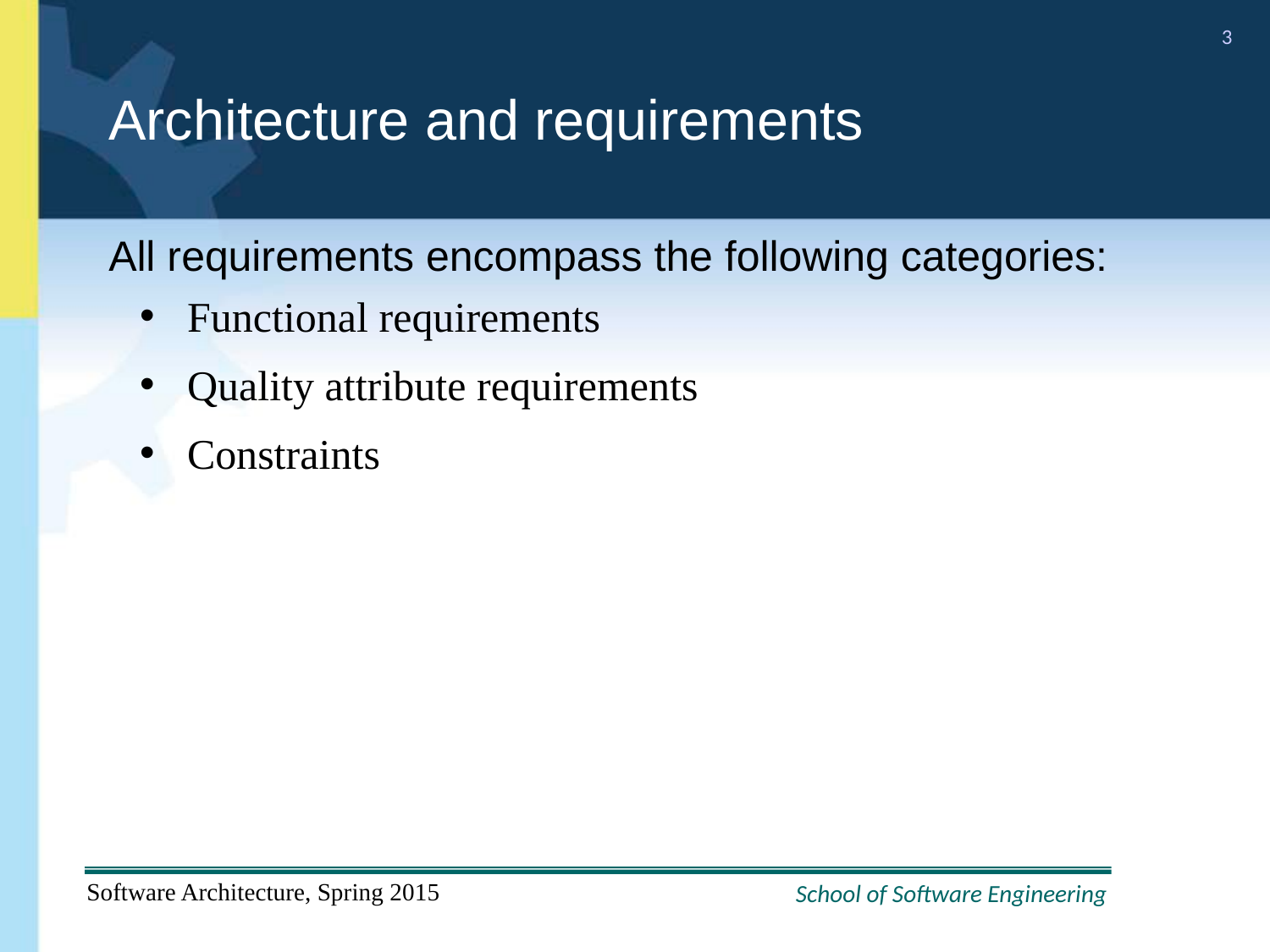

# Architecture and requirements
All requirements encompass the following categories:
Functional requirements
Quality attribute requirements
Constraints